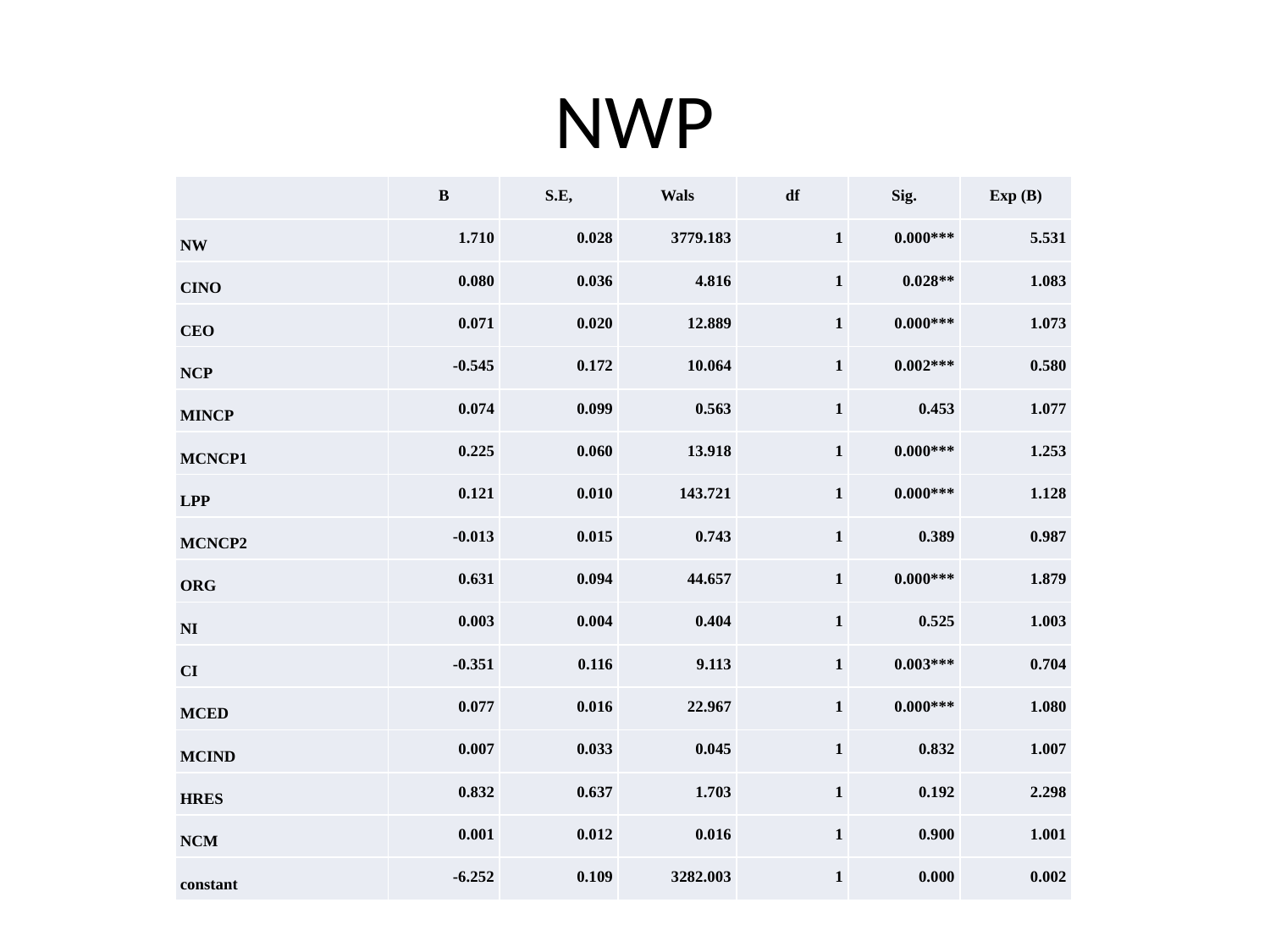

# NWP
|  | B | S.E, | Wals | df | Sig. | Exp (B) |
| --- | --- | --- | --- | --- | --- | --- |
| NW | 1.710 | 0.028 | 3779.183 | 1 | 0.000\*\*\* | 5.531 |
| CINO | 0.080 | 0.036 | 4.816 | 1 | 0.028\*\* | 1.083 |
| CEO | 0.071 | 0.020 | 12.889 | 1 | 0.000\*\*\* | 1.073 |
| NCP | -0.545 | 0.172 | 10.064 | 1 | 0.002\*\*\* | 0.580 |
| MINCP | 0.074 | 0.099 | 0.563 | 1 | 0.453 | 1.077 |
| MCNCP1 | 0.225 | 0.060 | 13.918 | 1 | 0.000\*\*\* | 1.253 |
| LPP | 0.121 | 0.010 | 143.721 | 1 | 0.000\*\*\* | 1.128 |
| MCNCP2 | -0.013 | 0.015 | 0.743 | 1 | 0.389 | 0.987 |
| ORG | 0.631 | 0.094 | 44.657 | 1 | 0.000\*\*\* | 1.879 |
| NI | 0.003 | 0.004 | 0.404 | 1 | 0.525 | 1.003 |
| CI | -0.351 | 0.116 | 9.113 | 1 | 0.003\*\*\* | 0.704 |
| MCED | 0.077 | 0.016 | 22.967 | 1 | 0.000\*\*\* | 1.080 |
| MCIND | 0.007 | 0.033 | 0.045 | 1 | 0.832 | 1.007 |
| HRES | 0.832 | 0.637 | 1.703 | 1 | 0.192 | 2.298 |
| NCM | 0.001 | 0.012 | 0.016 | 1 | 0.900 | 1.001 |
| constant | -6.252 | 0.109 | 3282.003 | 1 | 0.000 | 0.002 |